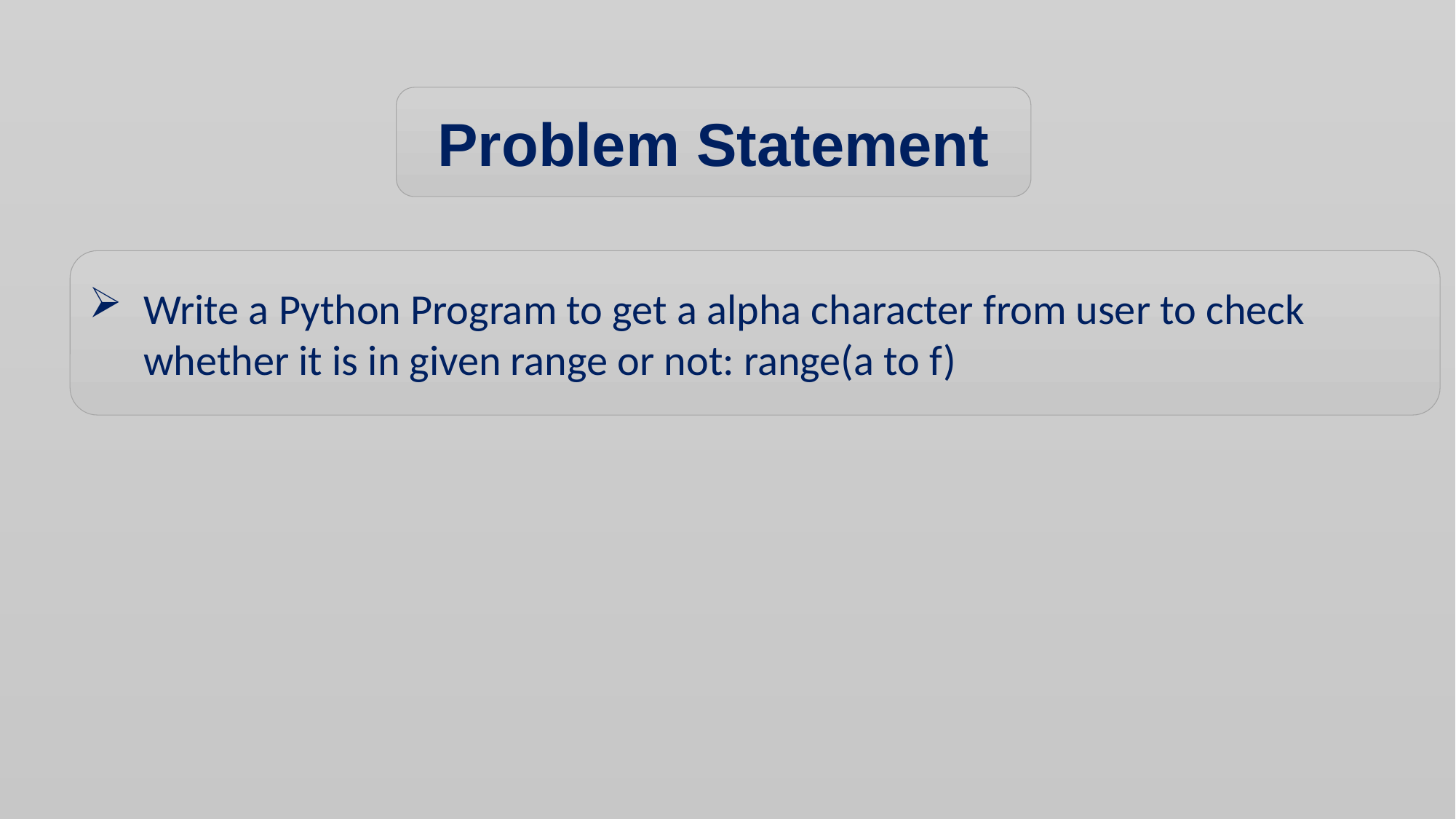

Problem Statement
Write a Python Program to get a alpha character from user to check whether it is in given range or not: range(a to f)